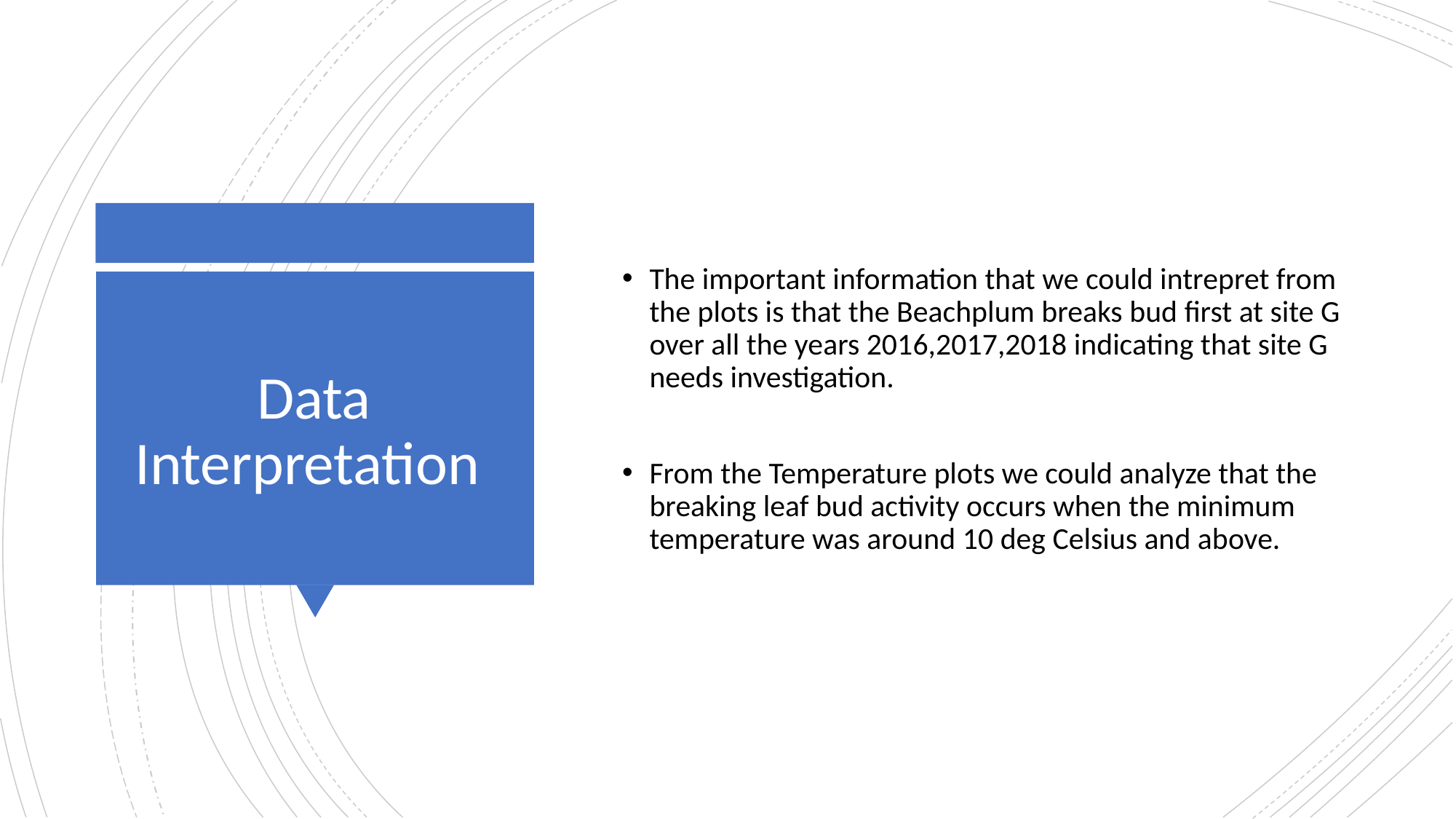

The important information that we could intrepret from the plots is that the Beachplum breaks bud first at site G over all the years 2016,2017,2018 indicating that site G needs investigation.

From the Temperature plots we could analyze that the breaking leaf bud activity occurs when the minimum temperature was around 10 deg Celsius and above.

# Data Interpretation